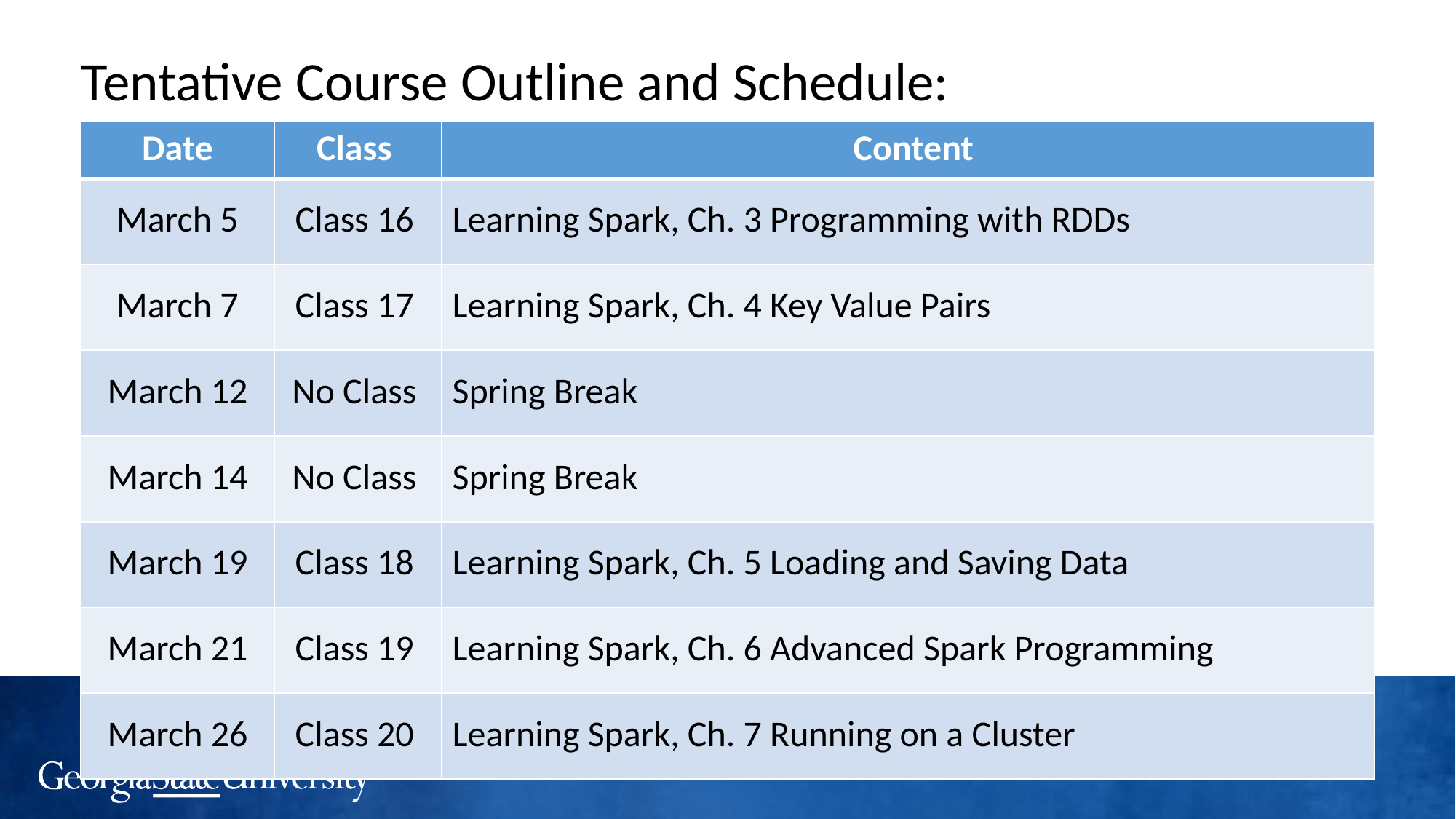

# Tentative Course Outline and Schedule:
| Date | Class | Content |
| --- | --- | --- |
| March 5 | Class 16 | Learning Spark, Ch. 3 Programming with RDDs |
| March 7 | Class 17 | Learning Spark, Ch. 4 Key Value Pairs |
| March 12 | No Class | Spring Break |
| March 14 | No Class | Spring Break |
| March 19 | Class 18 | Learning Spark, Ch. 5 Loading and Saving Data |
| March 21 | Class 19 | Learning Spark, Ch. 6 Advanced Spark Programming |
| March 26 | Class 20 | Learning Spark, Ch. 7 Running on a Cluster |